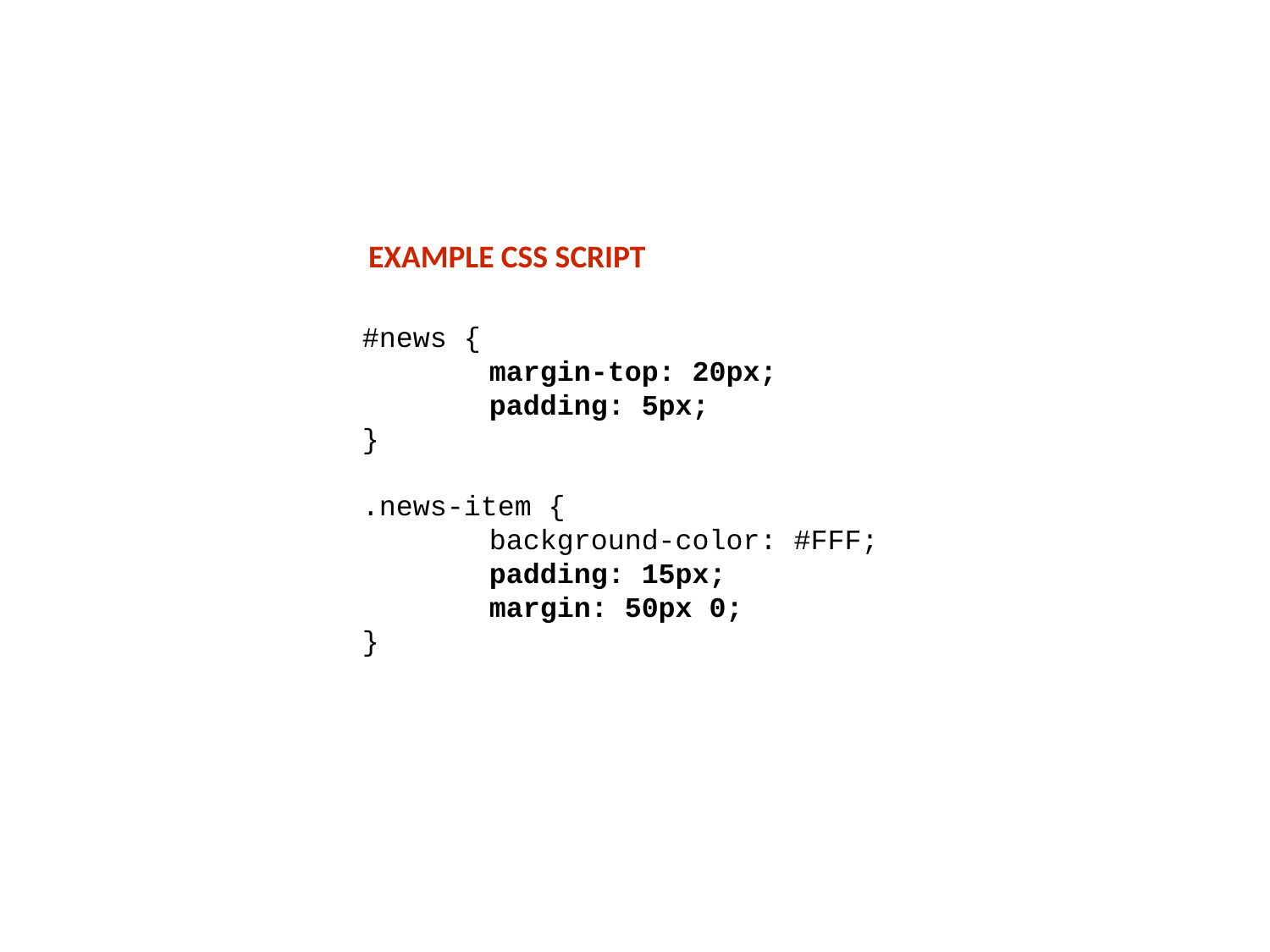

EXAMPLE CSS SCRIPT
#news {
	margin-top: 20px;
	padding: 5px;
}

.news-item {
	background-color: #FFF;
	padding: 15px;
	margin: 50px 0;
}